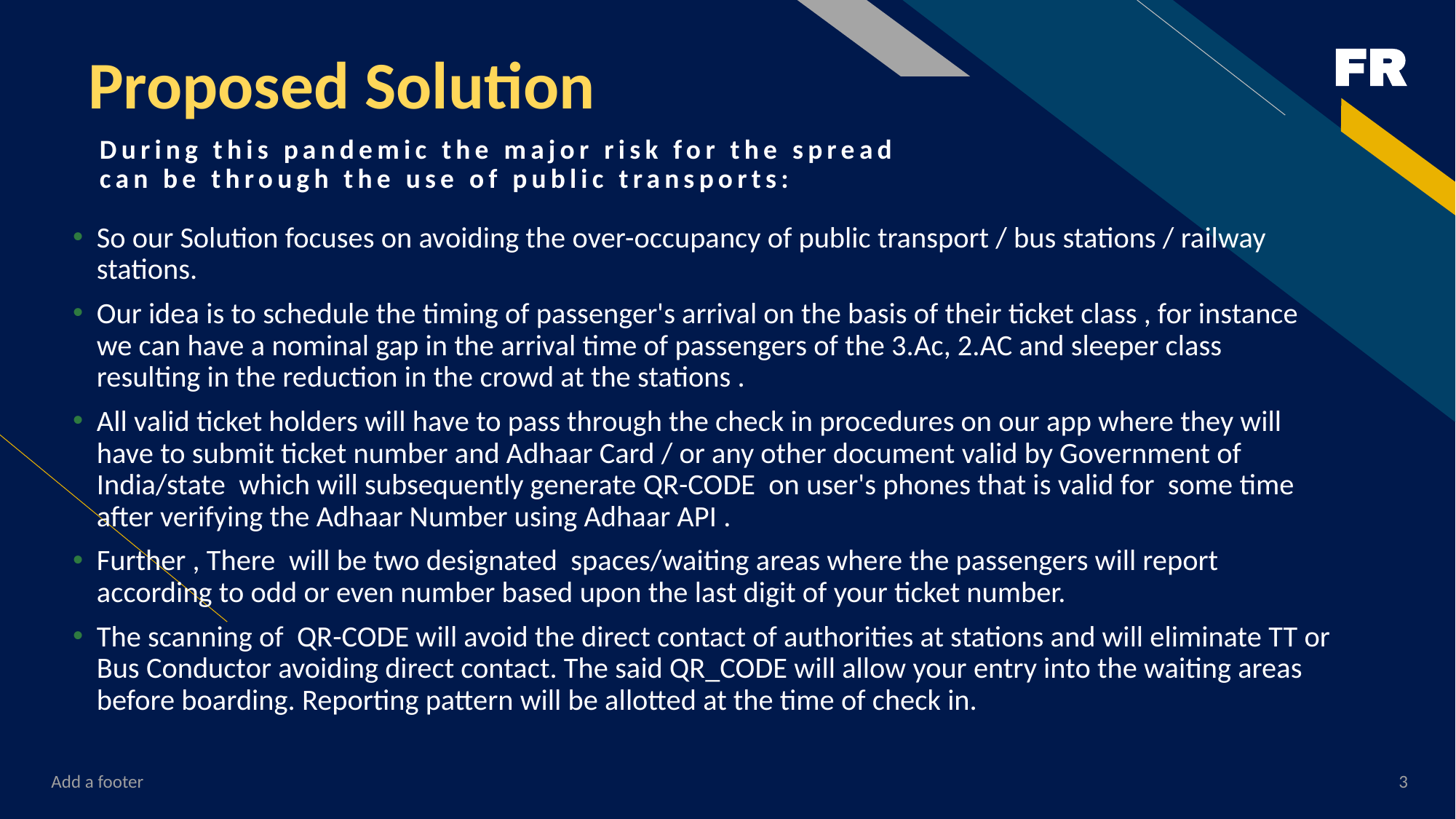

# Proposed Solution
During this pandemic the major risk for the spread can be through the use of public transports:
So our Solution focuses on avoiding the over-occupancy of public transport / bus stations / railway stations.
Our idea is to schedule the timing of passenger's arrival on the basis of their ticket class , for instance we can have a nominal gap in the arrival time of passengers of the 3.Ac, 2.AC and sleeper class  resulting in the reduction in the crowd at the stations .
All valid ticket holders will have to pass through the check in procedures on our app where they will have to submit ticket number and Adhaar Card / or any other document valid by Government of India/state  which will subsequently generate QR-CODE  on user's phones that is valid for  some time after verifying the Adhaar Number using Adhaar API .
Further , There  will be two designated  spaces/waiting areas where the passengers will report according to odd or even number based upon the last digit of your ticket number.
The scanning of  QR-CODE will avoid the direct contact of authorities at stations and will eliminate TT or Bus Conductor avoiding direct contact. The said QR_CODE will allow your entry into the waiting areas before boarding. Reporting pattern will be allotted at the time of check in.

Add a footer
3